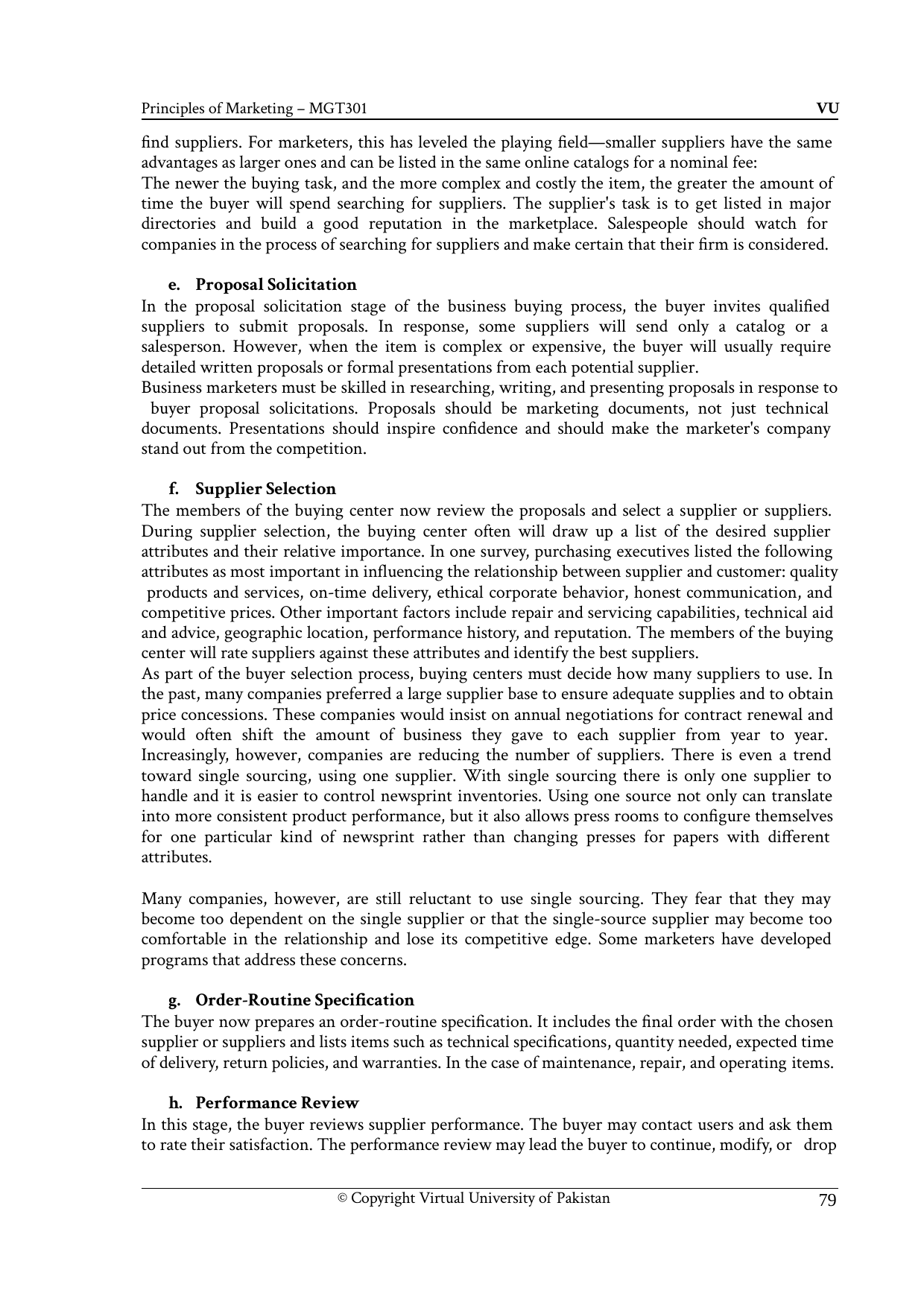

Principles of Marketing – MGT301	VU
find suppliers. For marketers, this has leveled the playing field—smaller suppliers have the same  advantages as larger ones and can be listed in the same online catalogs for a nominal fee:
The newer the buying task, and the more complex and costly the item, the greater the amount of  time the buyer will spend searching for suppliers. The supplier's task is to get listed in major  directories and build a good reputation in the marketplace. Salespeople should watch for  companies in the process of searching for suppliers and make certain that their firm is considered.

Proposal Solicitation
In the proposal solicitation stage of the business buying process, the buyer invites qualified  suppliers to submit proposals. In response, some suppliers will send only a catalog or a  salesperson. However, when the item is complex or expensive, the buyer will usually require  detailed written proposals or formal presentations from each potential supplier.
Business marketers must be skilled in researching, writing, and presenting proposals in response to  buyer proposal solicitations. Proposals should be marketing documents, not just technical  documents. Presentations should inspire confidence and should make the marketer's company  stand out from the competition.

Supplier Selection
The members of the buying center now review the proposals and select a supplier or suppliers.  During supplier selection, the buying center often will draw up a list of the desired supplier  attributes and their relative importance. In one survey, purchasing executives listed the following  attributes as most important in influencing the relationship between supplier and customer: quality  products and services, on-time delivery, ethical corporate behavior, honest communication, and  competitive prices. Other important factors include repair and servicing capabilities, technical aid  and advice, geographic location, performance history, and reputation. The members of the buying  center will rate suppliers against these attributes and identify the best suppliers.
As part of the buyer selection process, buying centers must decide how many suppliers to use. In  the past, many companies preferred a large supplier base to ensure adequate supplies and to obtain  price concessions. These companies would insist on annual negotiations for contract renewal and  would often shift the amount of business they gave to each supplier from year to year.  Increasingly, however, companies are reducing the number of suppliers. There is even a trend  toward single sourcing, using one supplier. With single sourcing there is only one supplier to  handle and it is easier to control newsprint inventories. Using one source not only can translate  into more consistent product performance, but it also allows press rooms to configure themselves  for one particular kind of newsprint rather than changing presses for papers with different  attributes.

Many companies, however, are still reluctant to use single sourcing. They fear that they may  become too dependent on the single supplier or that the single-source supplier may become too  comfortable in the relationship and lose its competitive edge. Some marketers have developed  programs that address these concerns.

Order-Routine Specification
The buyer now prepares an order-routine specification. It includes the final order with the chosen  supplier or suppliers and lists items such as technical specifications, quantity needed, expected time  of delivery, return policies, and warranties. In the case of maintenance, repair, and operating items.

Performance Review
In this stage, the buyer reviews supplier performance. The buyer may contact users and ask them  to rate their satisfaction. The performance review may lead the buyer to continue, modify, or  drop

© Copyright Virtual University of Pakistan
79